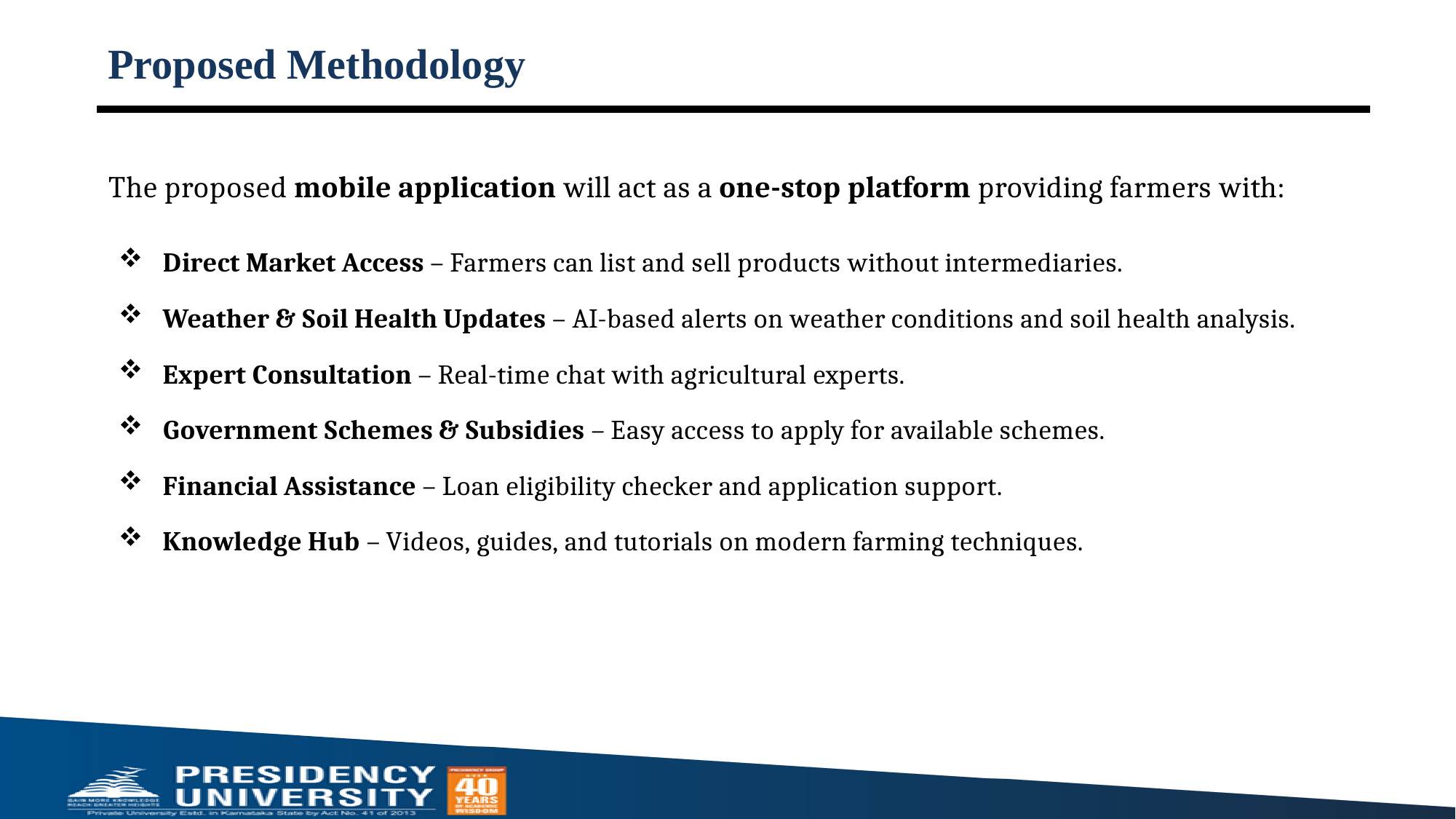

# Proposed Methodology
The proposed mobile application will act as a one-stop platform providing farmers with:
Direct Market Access – Farmers can list and sell products without intermediaries.
Weather & Soil Health Updates – AI-based alerts on weather conditions and soil health analysis.
Expert Consultation – Real-time chat with agricultural experts.
Government Schemes & Subsidies – Easy access to apply for available schemes.
Financial Assistance – Loan eligibility checker and application support.
Knowledge Hub – Videos, guides, and tutorials on modern farming techniques.